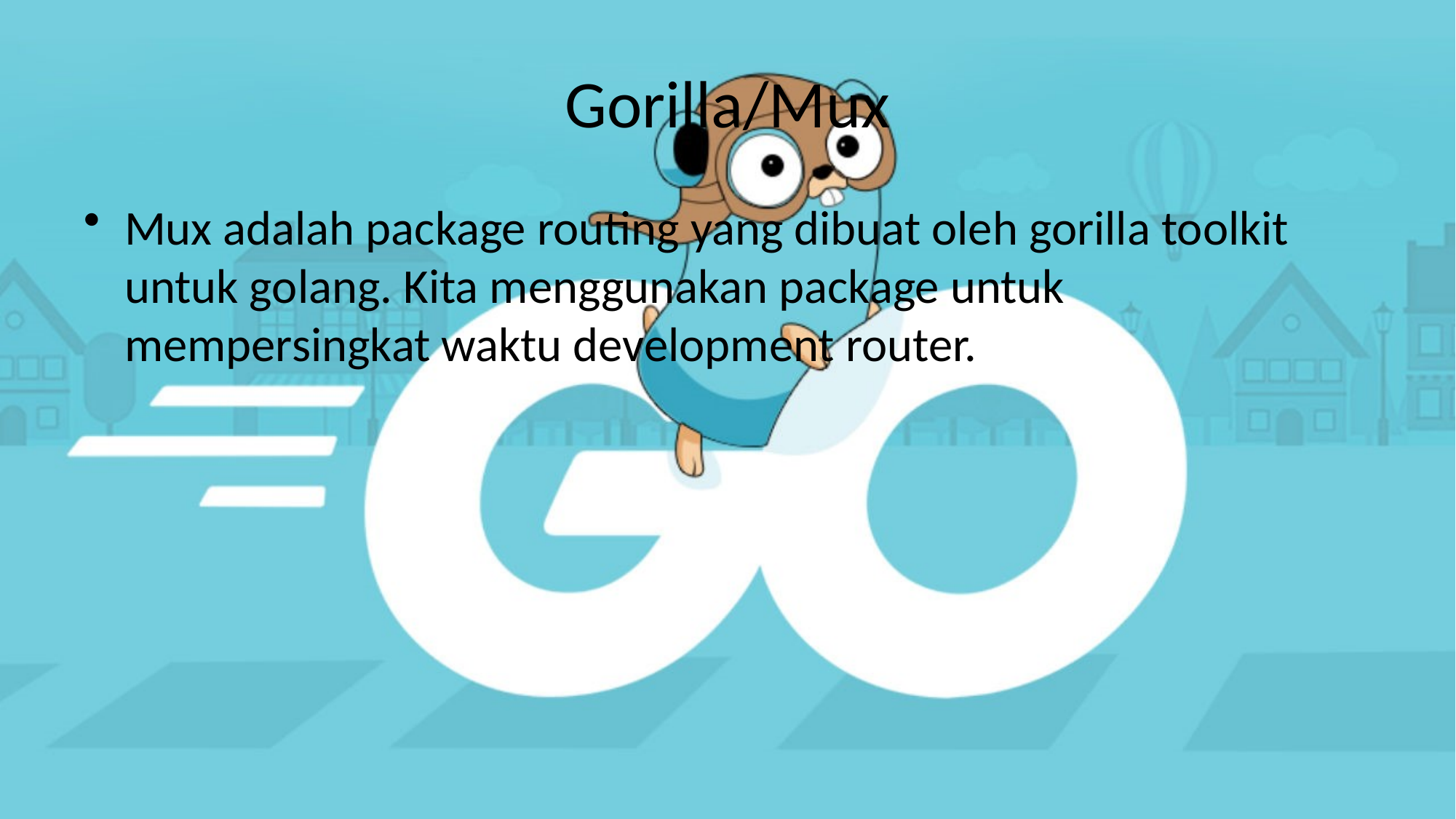

# Gorilla/Mux
Mux adalah package routing yang dibuat oleh gorilla toolkit untuk golang. Kita menggunakan package untuk mempersingkat waktu development router.